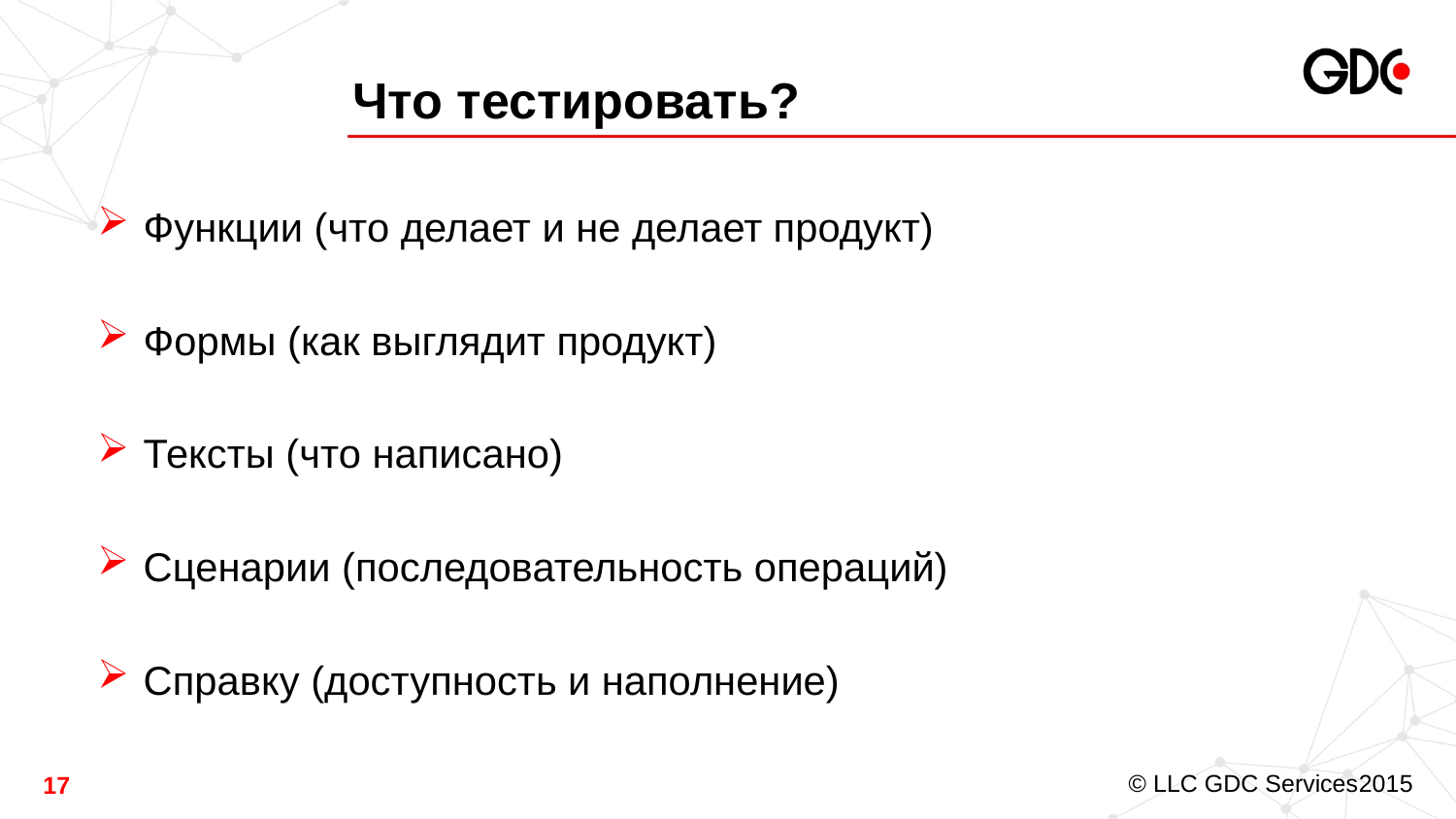

# Что тестировать?
Функции (что делает и не делает продукт)

Формы (как выглядит продукт)

Тексты (что написано)

Сценарии (последовательность операций)

Справку (доступность и наполнение)